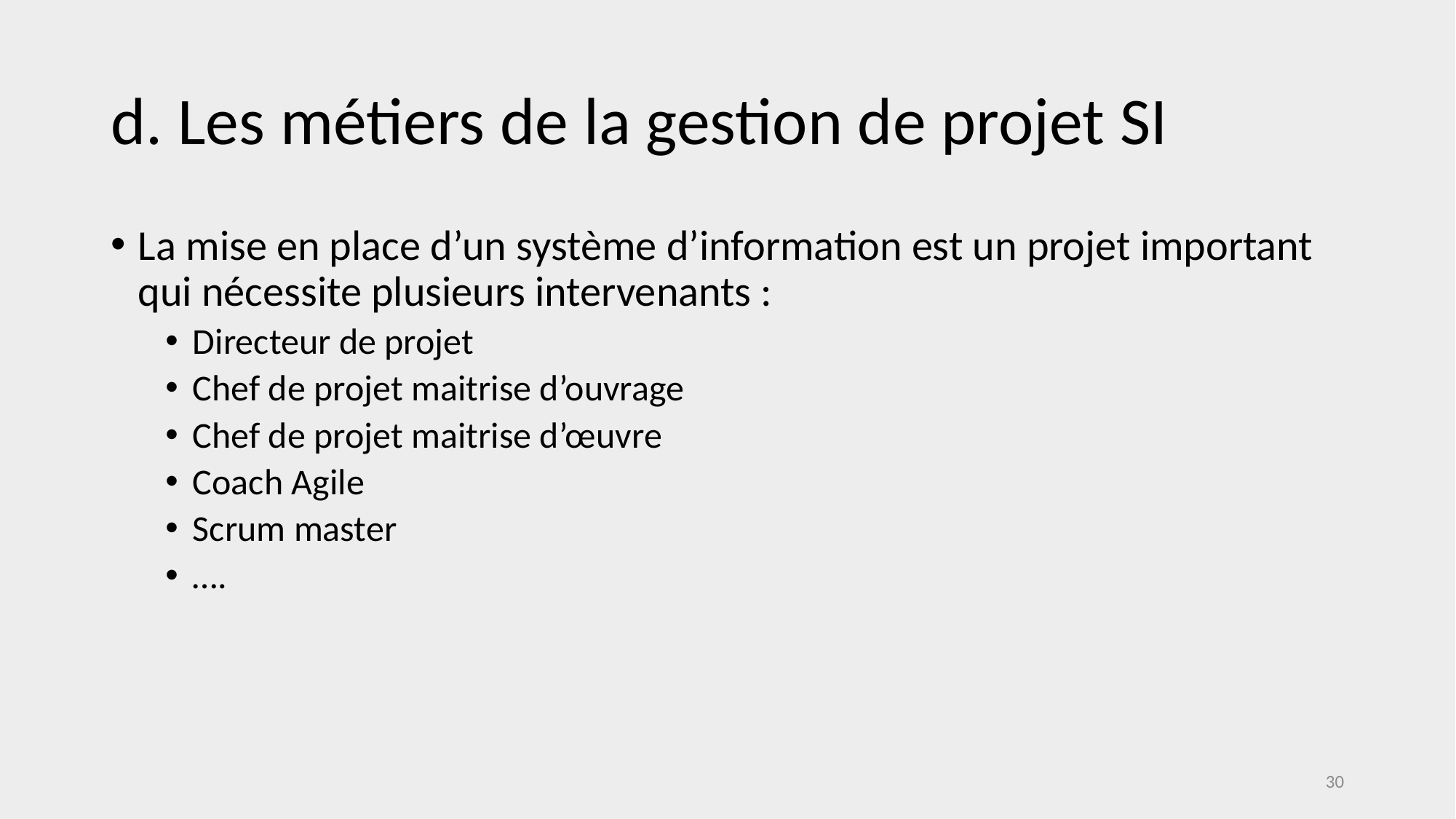

# d. Les métiers de la gestion de projet SI
La mise en place d’un système d’information est un projet important qui nécessite plusieurs intervenants :
Directeur de projet
Chef de projet maitrise d’ouvrage
Chef de projet maitrise d’œuvre
Coach Agile
Scrum master
….
30